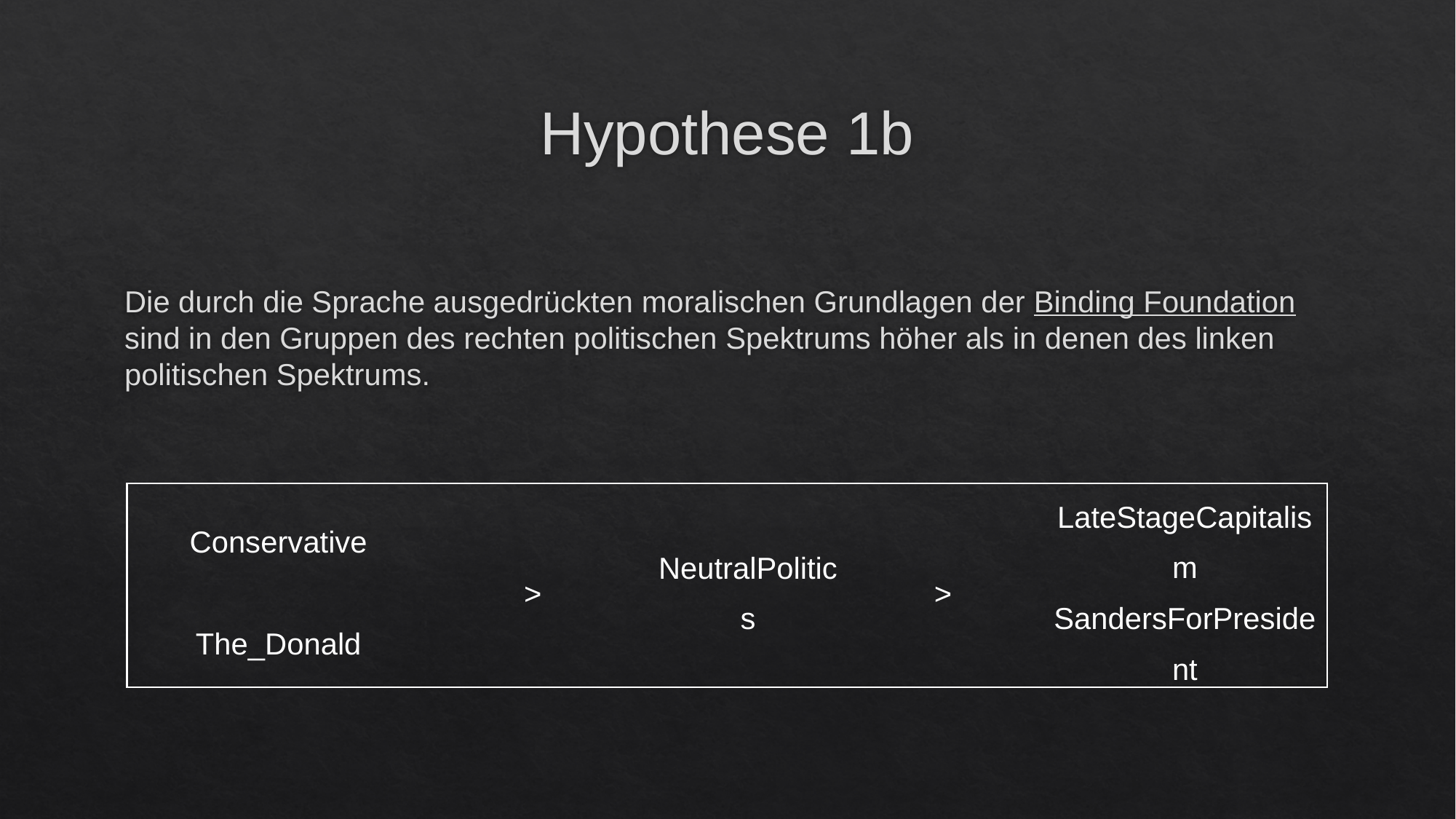

# Hypothese 1b
Die durch die Sprache ausgedrückten moralischen Grundlagen der Binding Foundation sind in den Gruppen des rechten politischen Spektrums höher als in denen des linken politischen Spektrums.

| Conservative | > | NeutralPolitics | > | LateStageCapitalism |
| --- | --- | --- | --- | --- |
| The\_Donald |  |  |  | SandersForPresident |